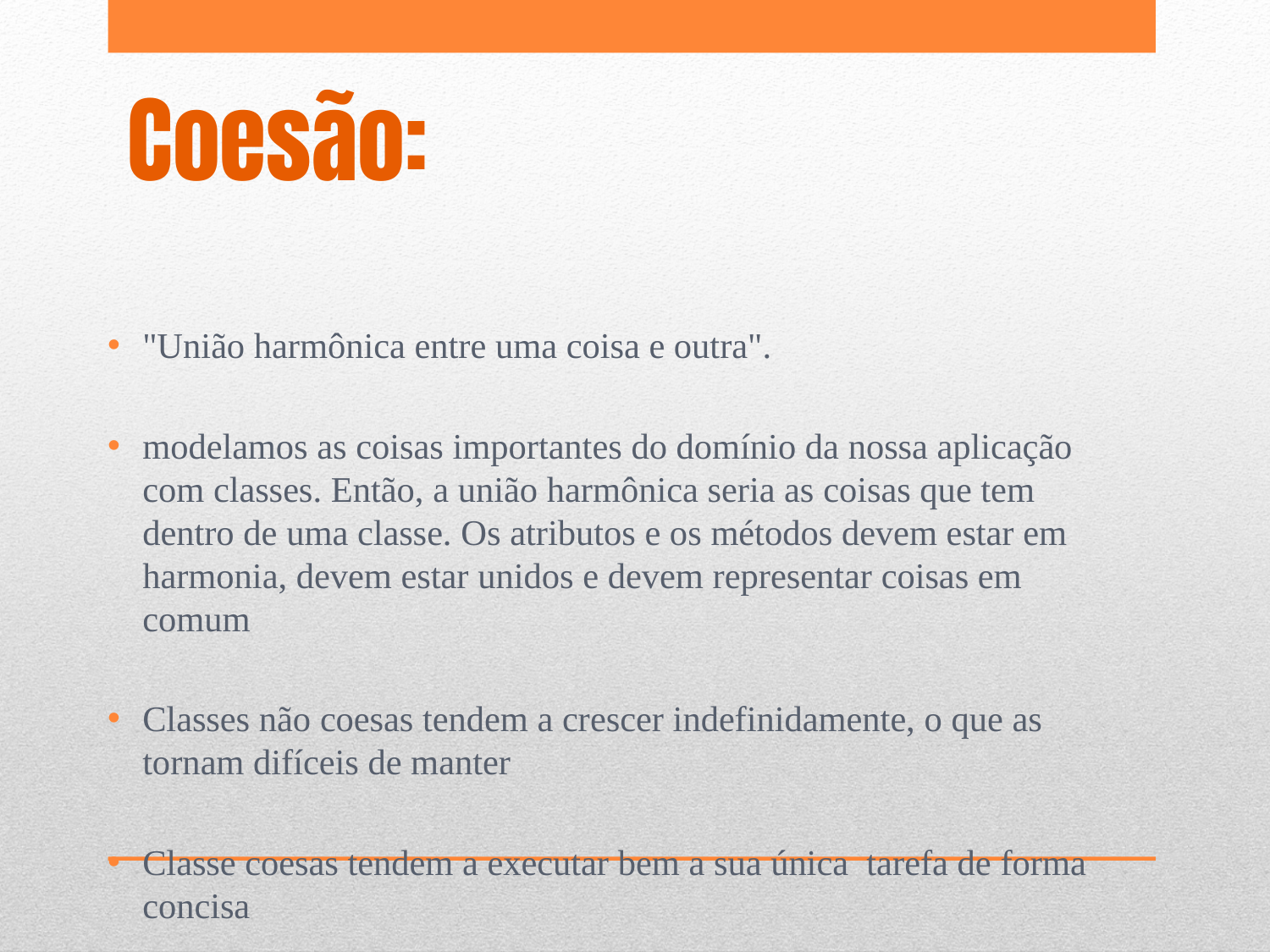

# Coesão:
"União harmônica entre uma coisa e outra".

modelamos as coisas importantes do domínio da nossa aplicação com classes. Então, a união harmônica seria as coisas que tem dentro de uma classe. Os atributos e os métodos devem estar em harmonia, devem estar unidos e devem representar coisas em comum

Classes não coesas tendem a crescer indefinidamente, o que as tornam difíceis de manter

Classe coesas tendem a executar bem a sua única  tarefa de forma concisa